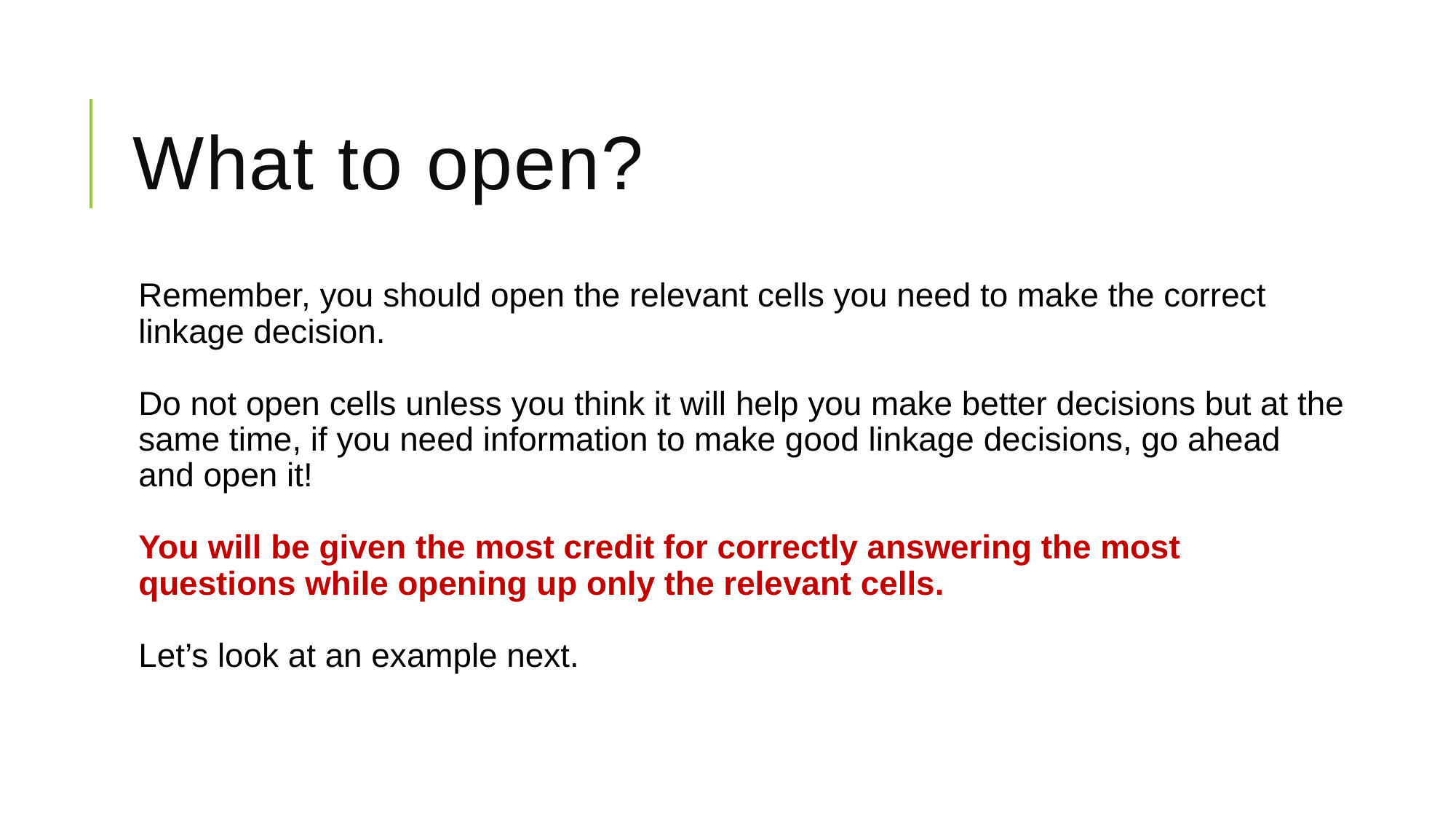

What to open?
Remember, you should open the relevant cells you need to make the correct linkage decision.

Do not open cells unless you think it will help you make better decisions but at the same time, if you need information to make good linkage decisions, go ahead and open it!

You will be given the most credit for correctly answering the most questions while opening up only the relevant cells.

Let’s look at an example next.